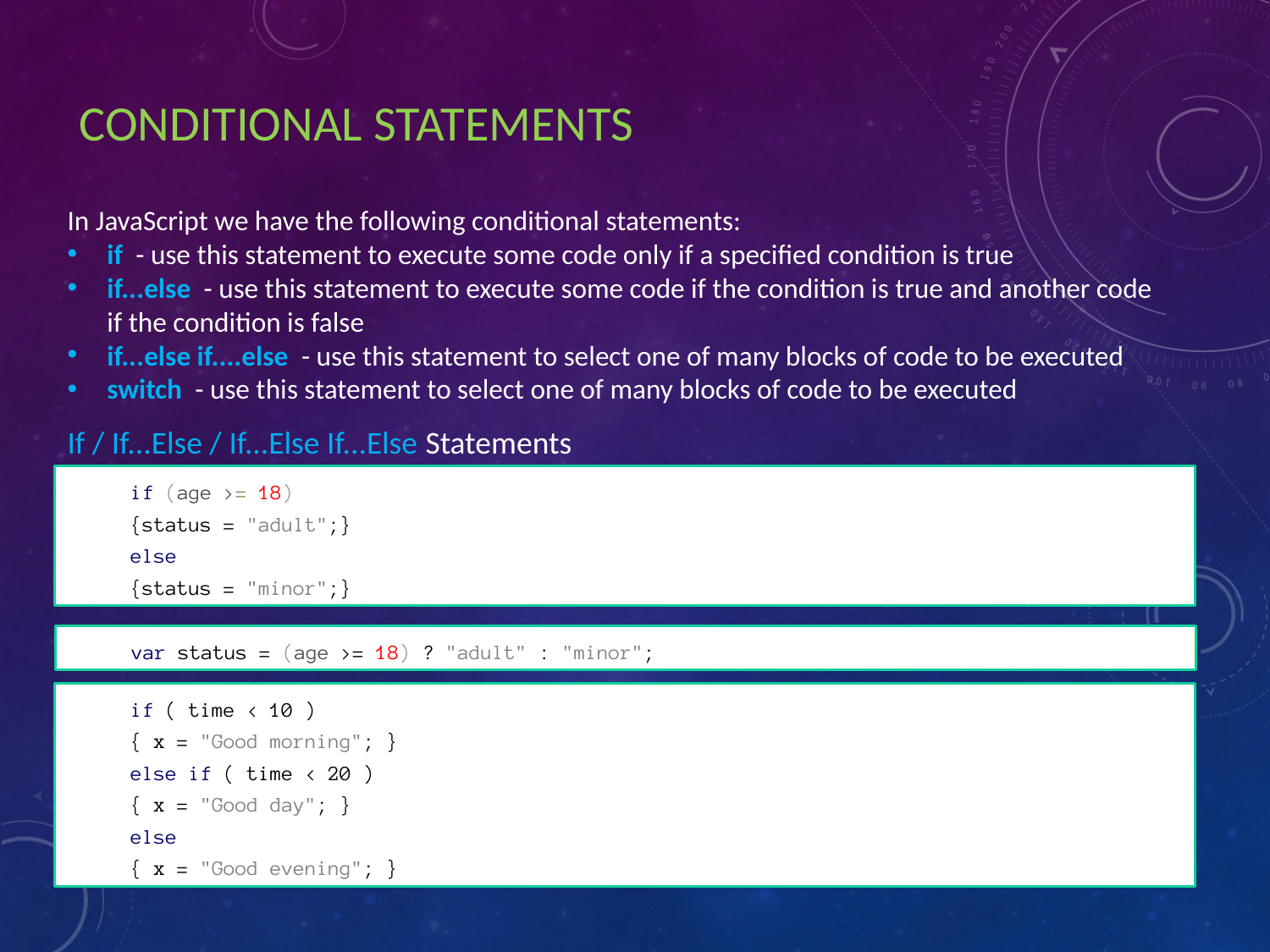

# Conditional Statements
In JavaScript we have the following conditional statements:
if  - use this statement to execute some code only if a specified condition is true
if...else  - use this statement to execute some code if the condition is true and another code if the condition is false
if...else if....else  - use this statement to select one of many blocks of code to be executed
switch  - use this statement to select one of many blocks of code to be executed
If / If...Else / If...Else If...Else Statements
if (age >= 18)
{status = "adult";}
else
{status = "minor";}
var status = (age >= 18) ? "adult" : "minor";
if ( time < 10 )
{ x = "Good morning"; }
else if ( time < 20 )
{ x = "Good day"; }
else
{ x = "Good evening"; }